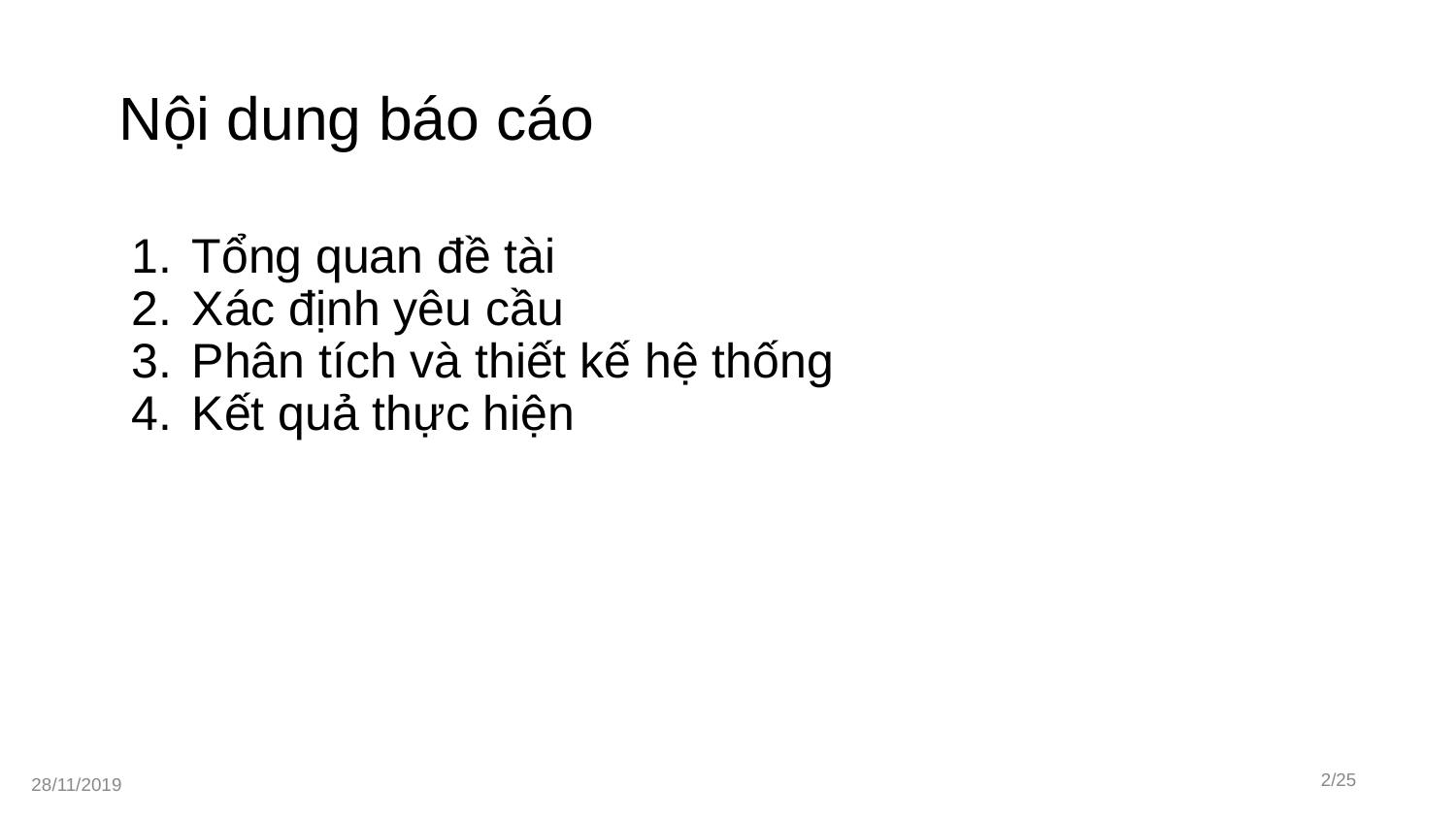

# Nội dung báo cáo
Tổng quan đề tài
Xác định yêu cầu
Phân tích và thiết kế hệ thống
Kết quả thực hiện
2/25
28/11/2019